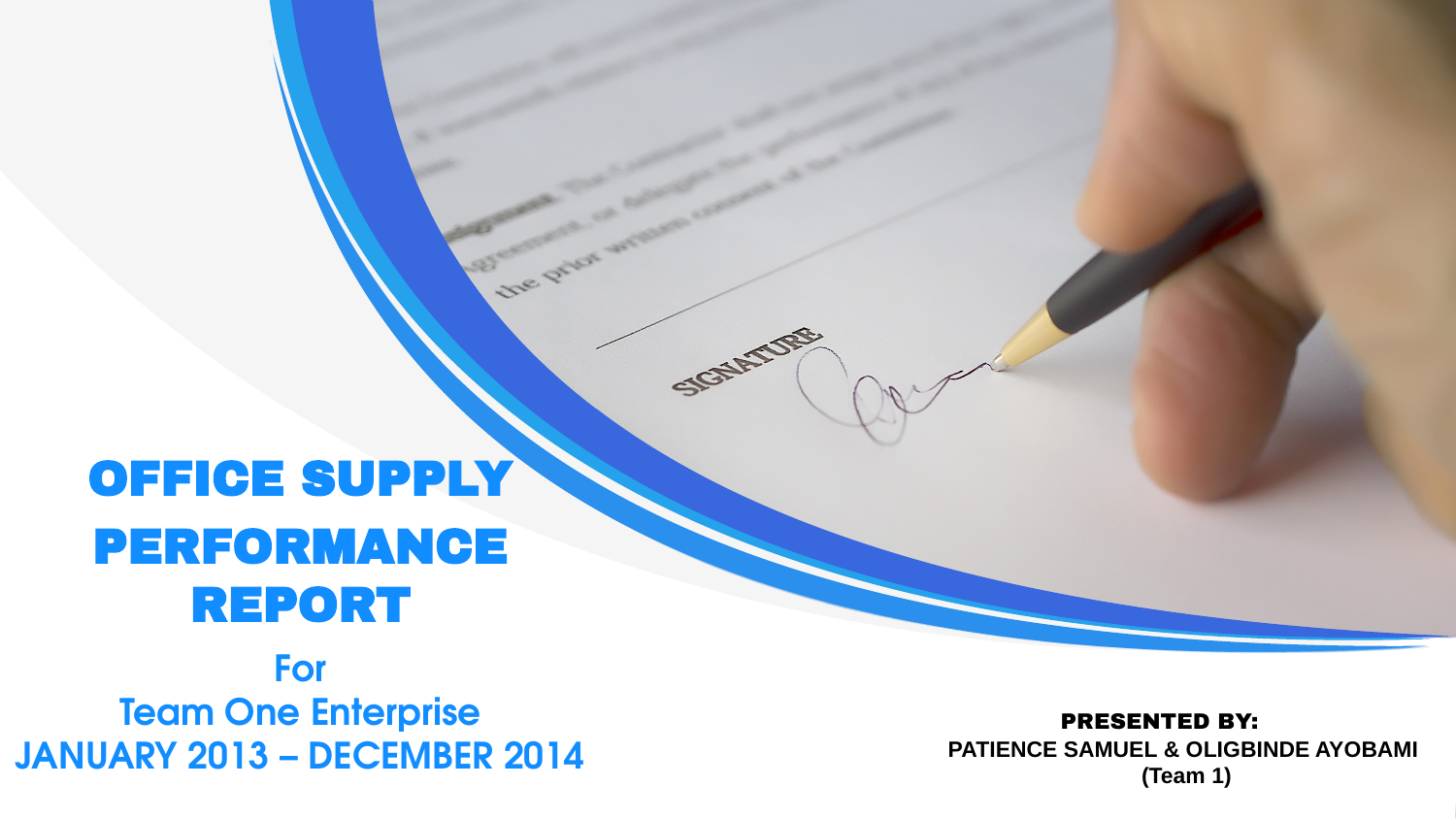

OFFICE SUPPLY
PERFORMANCE REPORT

For
 Team One Enterprise
JANUARY 2013 – DECEMBER 2014
                        PRESENTED BY:
PATIENCE SAMUEL & OLIGBINDE AYOBAMI
(Team 1)